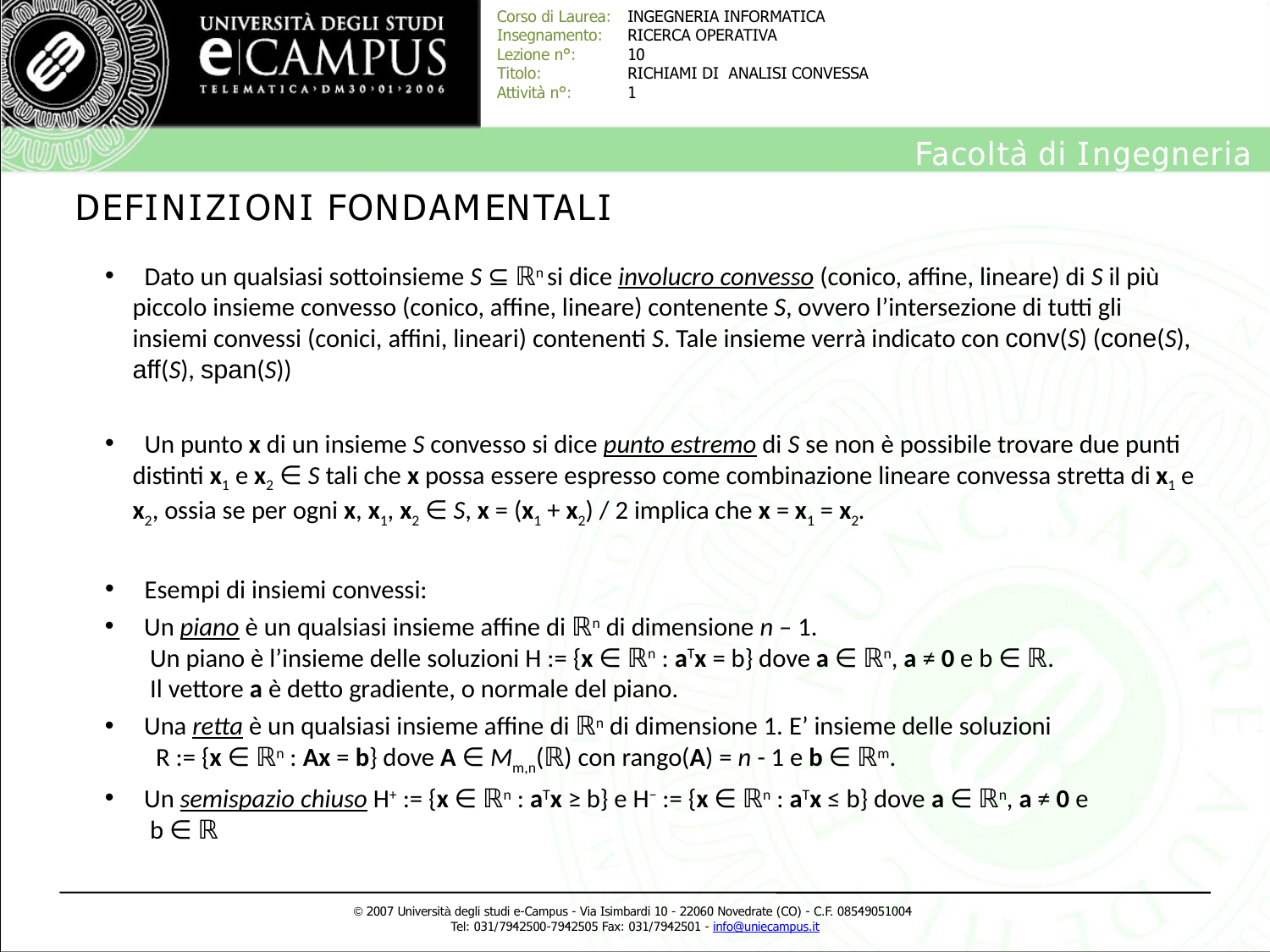

# DEFINIZIONI FONDAMENTALI
  Dato un qualsiasi sottoinsieme S ⊆ ℝn si dice involucro convesso (conico, affine, lineare) di S il più piccolo insieme convesso (conico, affine, lineare) contenente S, ovvero l’intersezione di tutti gli insiemi convessi (conici, affini, lineari) contenenti S. Tale insieme verrà indicato con conv(S) (cone(S), aff(S), span(S))

  Un punto x di un insieme S convesso si dice punto estremo di S se non è possibile trovare due punti distinti x1 e x2 ∈ S tali che x possa essere espresso come combinazione lineare convessa stretta di x1 e x2, ossia se per ogni x, x1, x2 ∈ S, x = (x1 + x2) / 2 implica che x = x1 = x2.

  Esempi di insiemi convessi:
  Un piano è un qualsiasi insieme affine di ℝn di dimensione n – 1.
   Un piano è l’insieme delle soluzioni H := {x ∈ ℝn : aTx = b} dove a ∈ ℝn, a ≠ 0 e b ∈ ℝ.
   Il vettore a è detto gradiente, o normale del piano.
  Una retta è un qualsiasi insieme affine di ℝn di dimensione 1. E’ insieme delle soluzioni
    R := {x ∈ ℝn : Ax = b} dove A ∈ Mm,n(ℝ) con rango(A) = n - 1 e b ∈ ℝm.
  Un semispazio chiuso H+ := {x ∈ ℝn : aTx ≥ b} e H− := {x ∈ ℝn : aTx ≤ b} dove a ∈ ℝn, a ≠ 0 e
   b ∈ ℝ